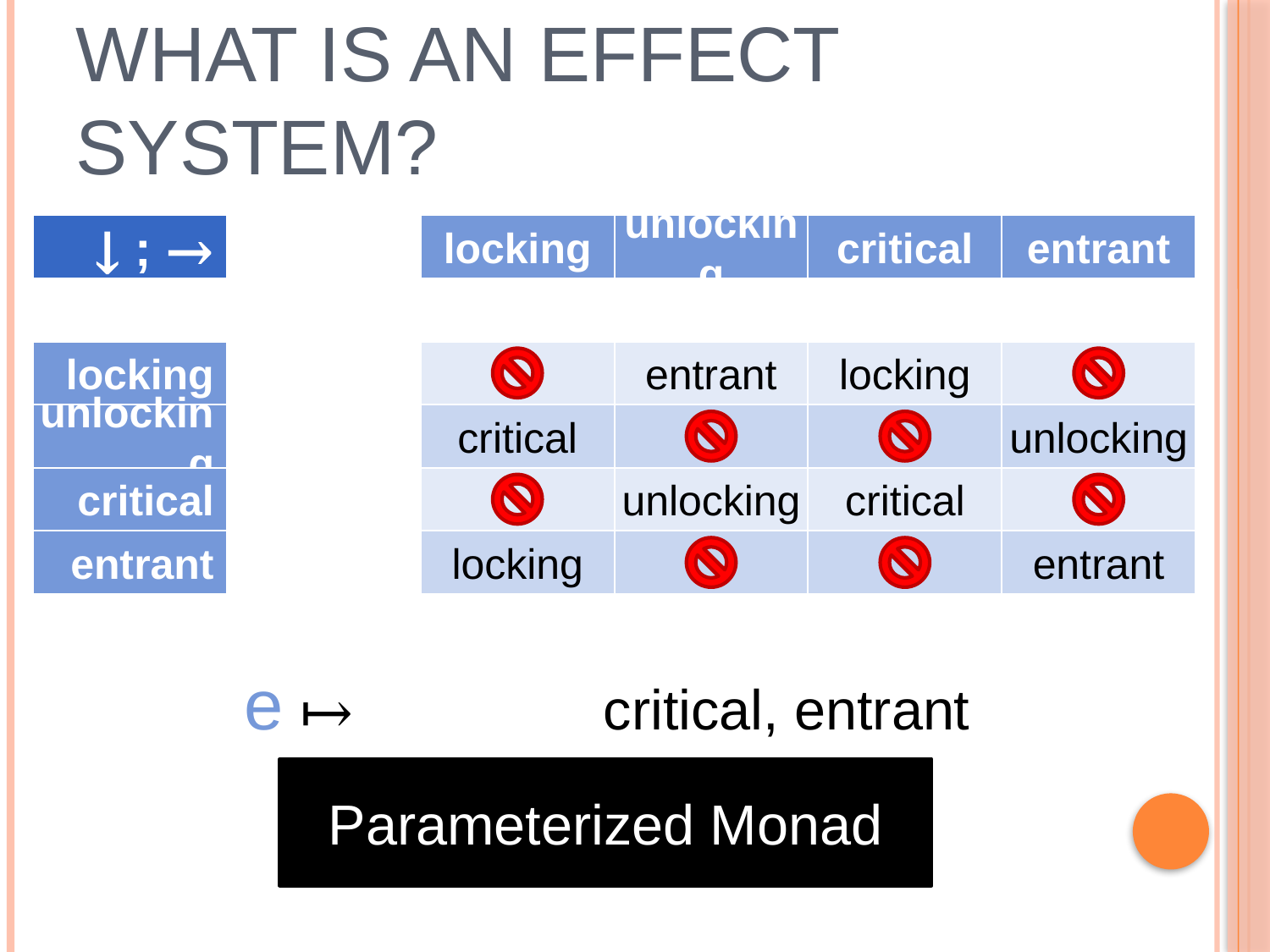

# What is an Effect System?
↓ ; →
locking
unlocking
critical
entrant
locking

entrant
locking

unlocking
critical

unlocking

critical

unlocking
critical

entrant
locking

entrant

e ↦ lockless, critical, entrant
Parameterized Monad